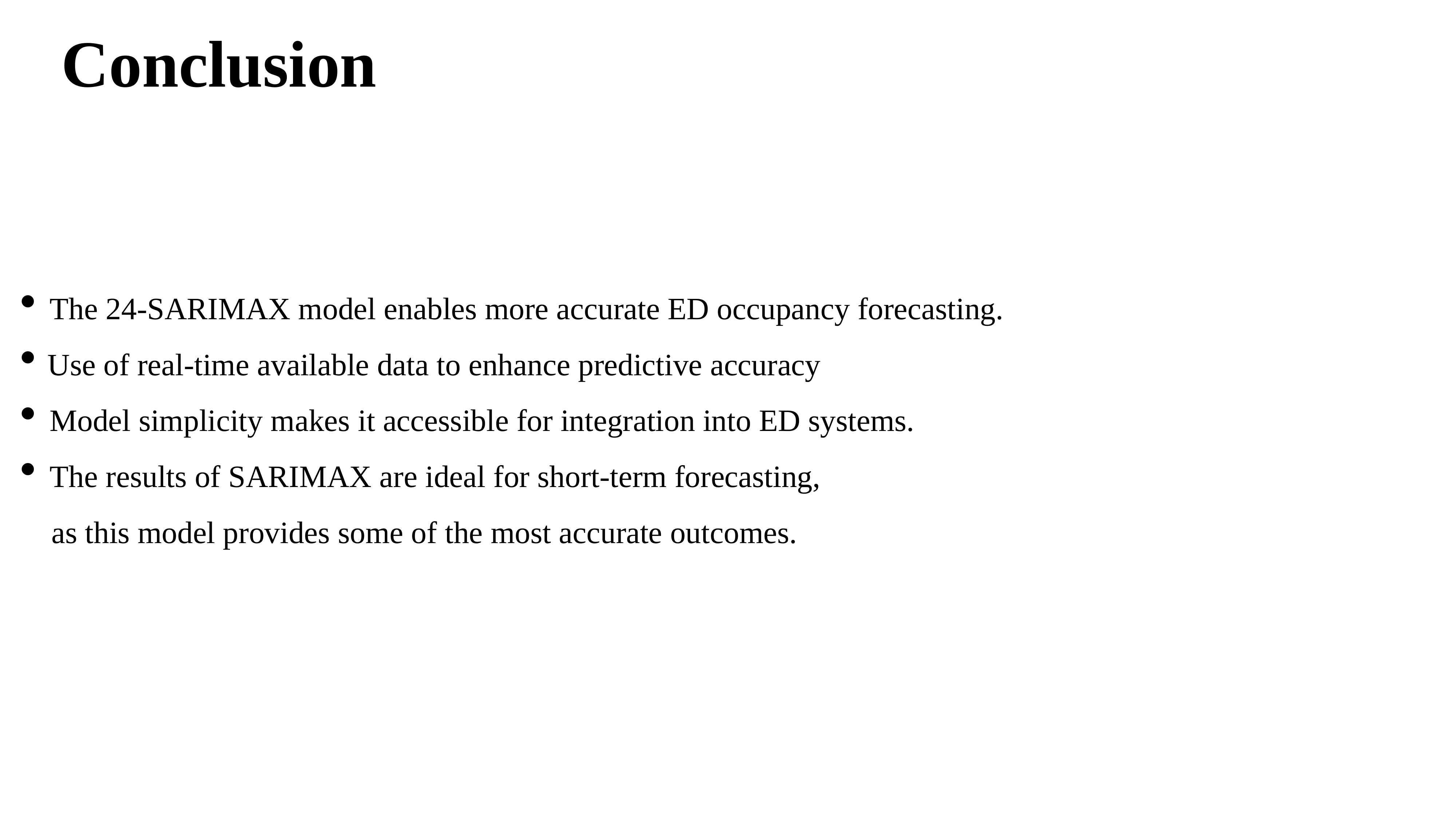

Conclusion
The 24-SARIMAX model enables more accurate ED occupancy forecasting.
Use of real-time available data to enhance predictive accuracy
Model simplicity makes it accessible for integration into ED systems.
The results of SARIMAX are ideal for short-term forecasting,
    as this model provides some of the most accurate outcomes.
16